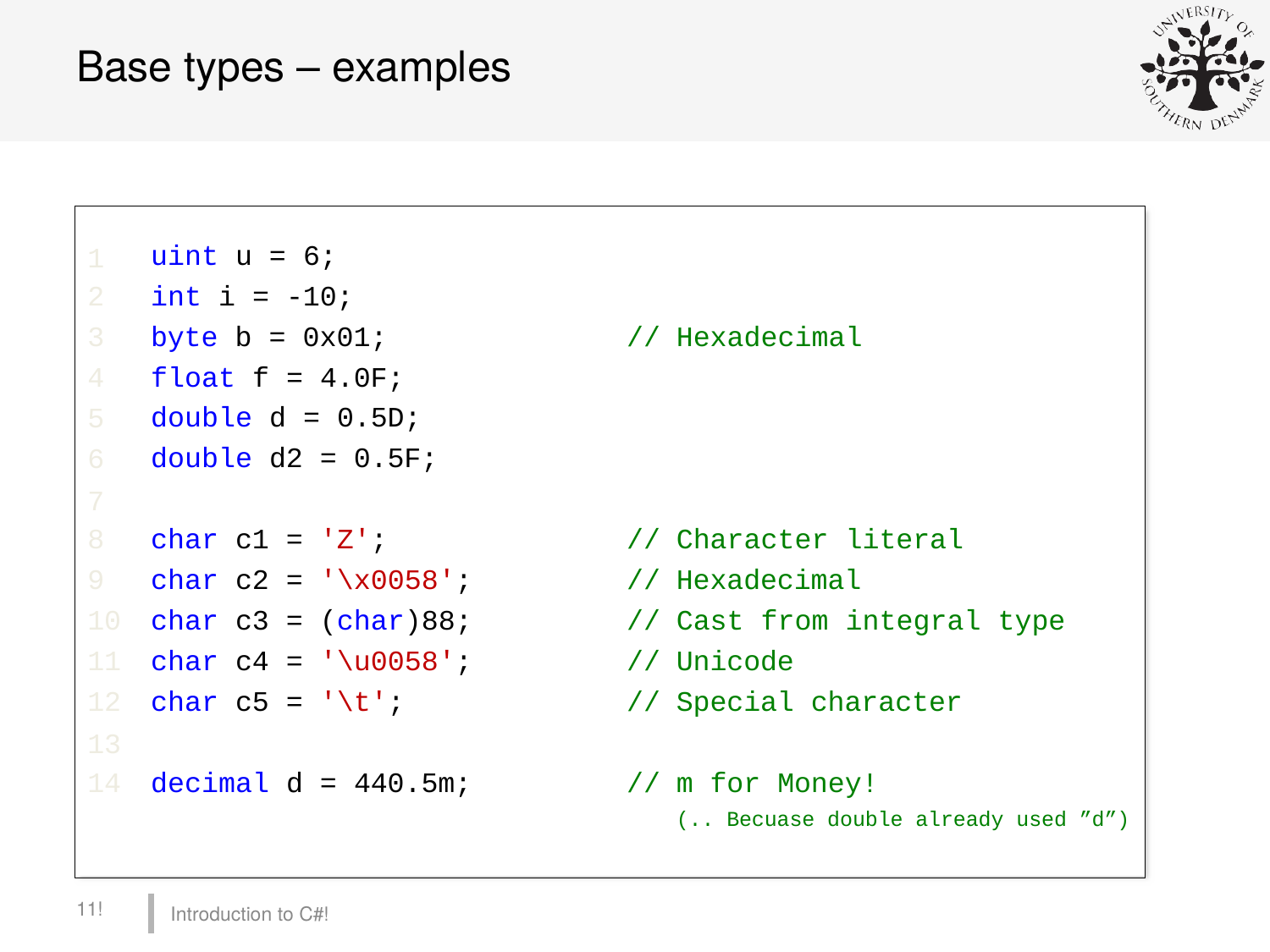

# Base types – examples

| 1 | uint u = 6; |  |  |
| --- | --- | --- | --- |
| 2 | int i = -10; |  |  |
| 3 | byte b = 0x01; | // | Hexadecimal |
| 4 | float f = 4.0F; |  |  |
| 5 | double d = 0.5D; |  |  |
| 6 | double d2 = 0.5F; |  |  |
| 7 |  |  |  |
| 8 | char c1 = 'Z'; | // | Character literal |
| 9 | char c2 = '\x0058'; | // | Hexadecimal |
| 10 | char c3 = (char)88; | // | Cast from integral type |
| 11 | char c4 = '\u0058'; | // | Unicode |
| 12 | char c5 = '\t'; | // | Special character |
| 13 |  |  |  |
| 14 | decimal d = 440.5m; | // | m for Money! (.. Becuase double already used ”d”) |
11!
Introduction to C#!